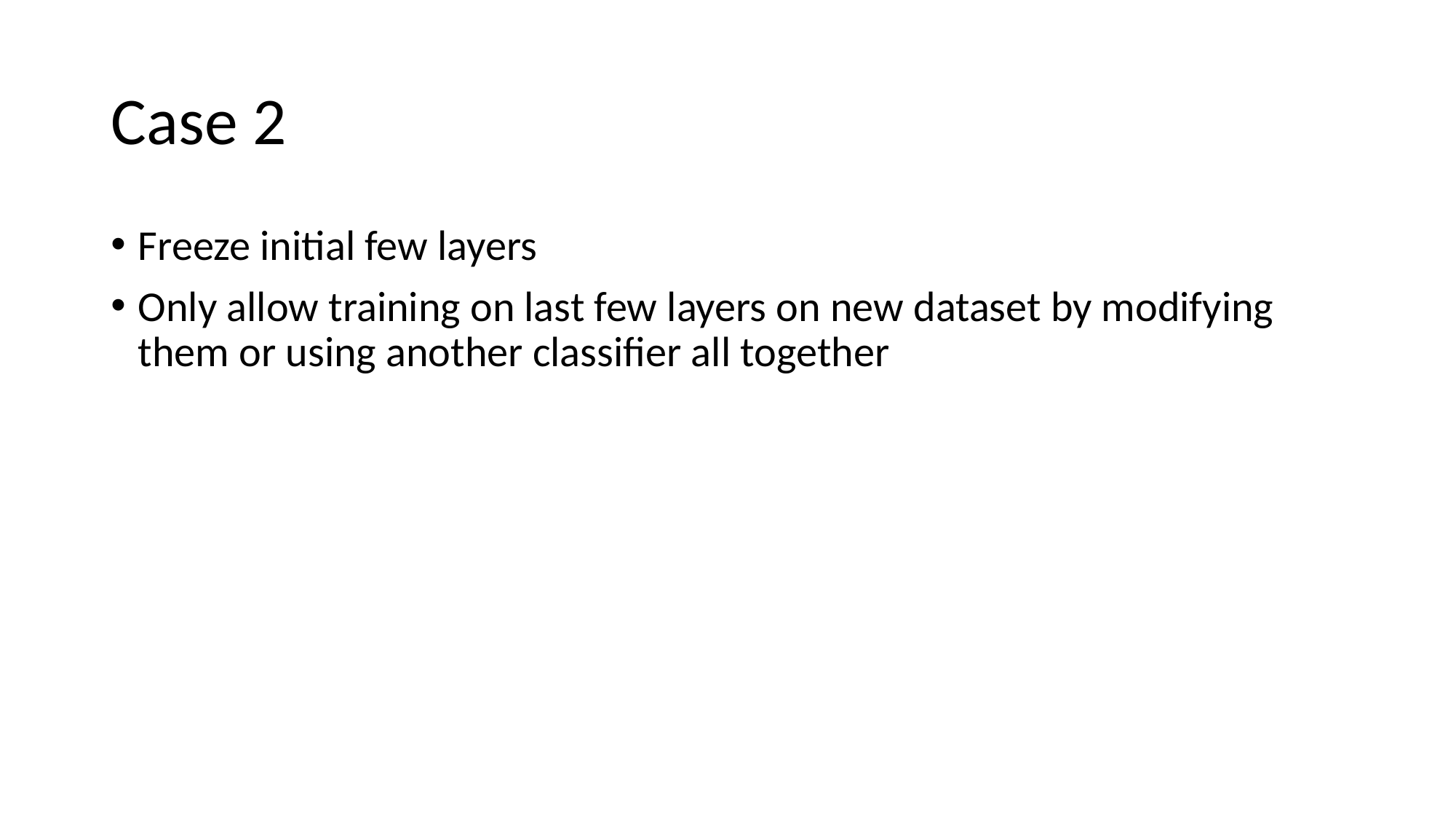

# Case 2
Freeze initial few layers
Only allow training on last few layers on new dataset by modifying them or using another classifier all together